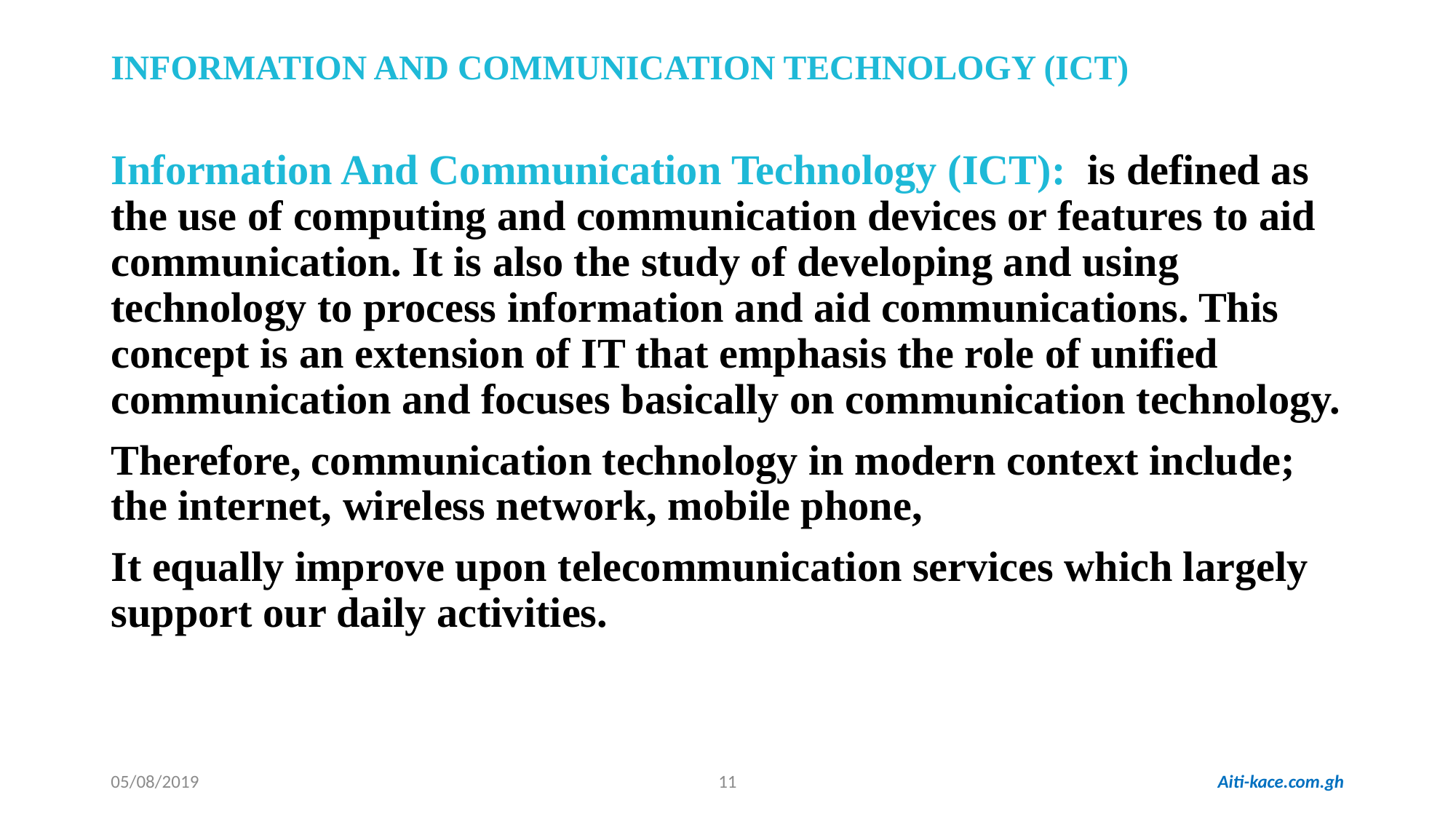

# INFORMATION AND COMMUNICATION TECHNOLOGY (ICT)
Information And Communication Technology (ICT):  is defined as the use of computing and communication devices or features to aid communication. It is also the study of developing and using technology to process information and aid communications. This concept is an extension of IT that emphasis the role of unified communication and focuses basically on communication technology.
Therefore, communication technology in modern context include; the internet, wireless network, mobile phone,
It equally improve upon telecommunication services which largely support our daily activities.
05/08/2019
11

Aiti-kace.com.gh